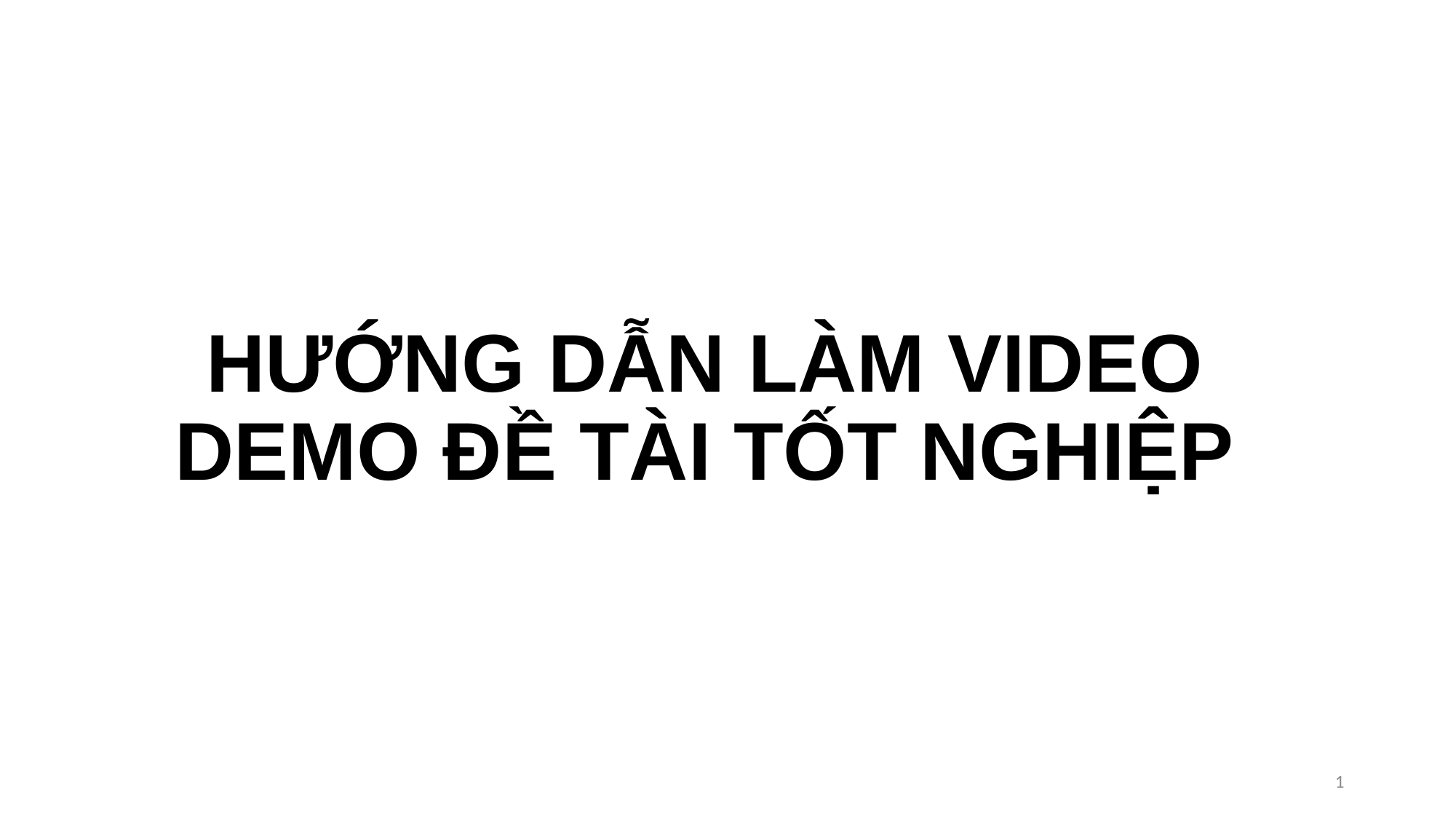

# HƯỚNG DẪN LÀM VIDEO DEMO ĐỀ TÀI TỐT NGHIỆP
1